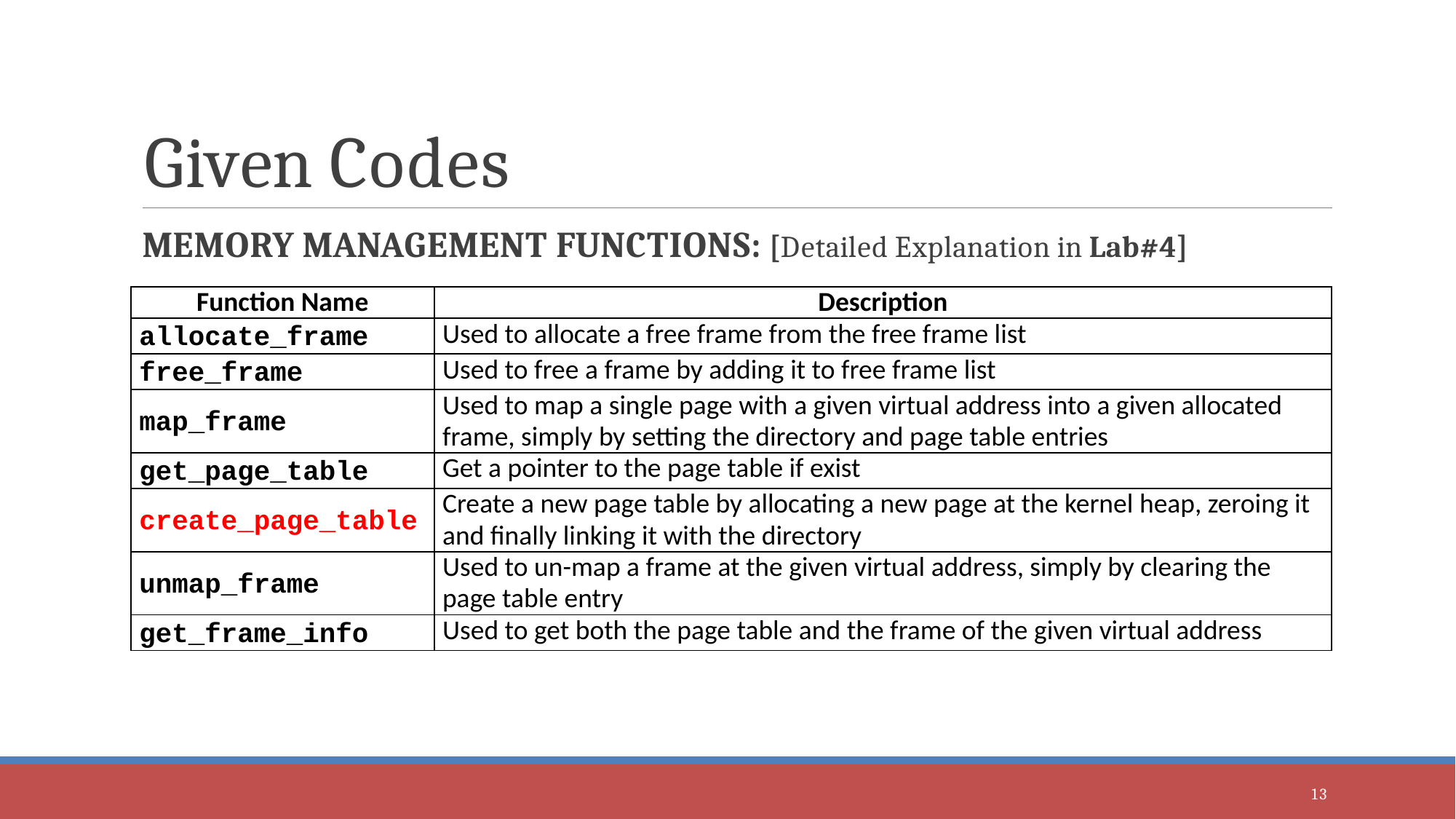

# Given Codes
MEMORY MANAGEMENT FUNCTIONS: [Detailed Explanation in Lab#4]

| Function Name | Description |
| --- | --- |
| allocate\_frame | Used to allocate a free frame from the free frame list |
| free\_frame | Used to free a frame by adding it to free frame list |
| map\_frame | Used to map a single page with a given virtual address into a given allocated frame, simply by setting the directory and page table entries |
| get\_page\_table | Get a pointer to the page table if exist |
| create\_page\_table | Create a new page table by allocating a new page at the kernel heap, zeroing it and finally linking it with the directory |
| unmap\_frame | Used to un-map a frame at the given virtual address, simply by clearing the page table entry |
| get\_frame\_info | Used to get both the page table and the frame of the given virtual address |
13